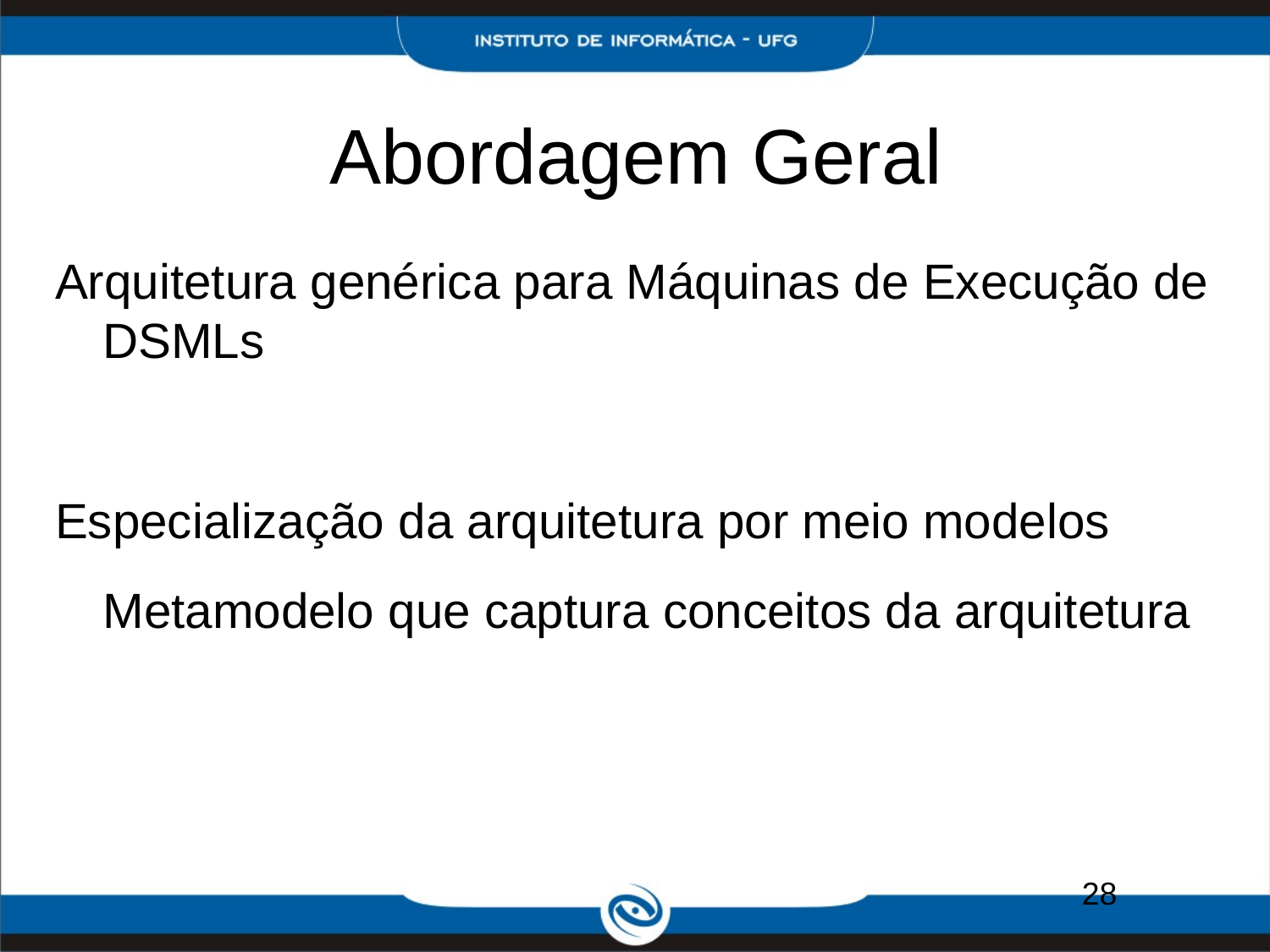

# Abordagem Geral
Arquitetura genérica para Máquinas de Execução de DSMLs

Especialização da arquitetura por meio modelos
	Metamodelo que captura conceitos da arquitetura